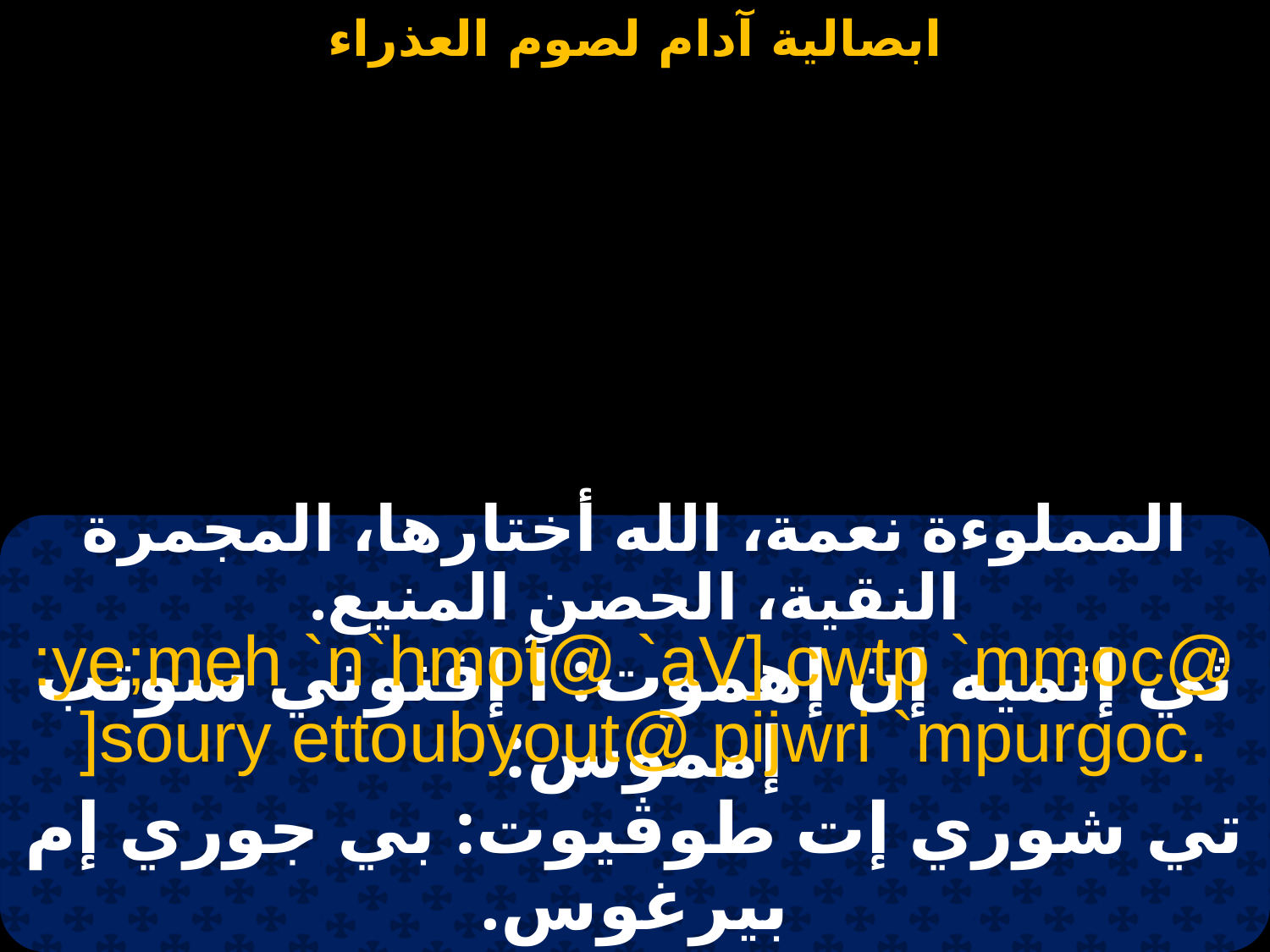

#
المملوءة نعمة، الله أختارها، المجمرة النقية، الحصن المنيع.
:ye;meh `n`hmot@ `aV] cwtp `mmoc@
 ]soury ettoubyout@ pijwri `mpurgoc.
ثي إثميه إن إهموت: آ إفنوتي سوتب إمموس:
تي شوري إت طوڤيوت: بي جوري إم بيرغوس.